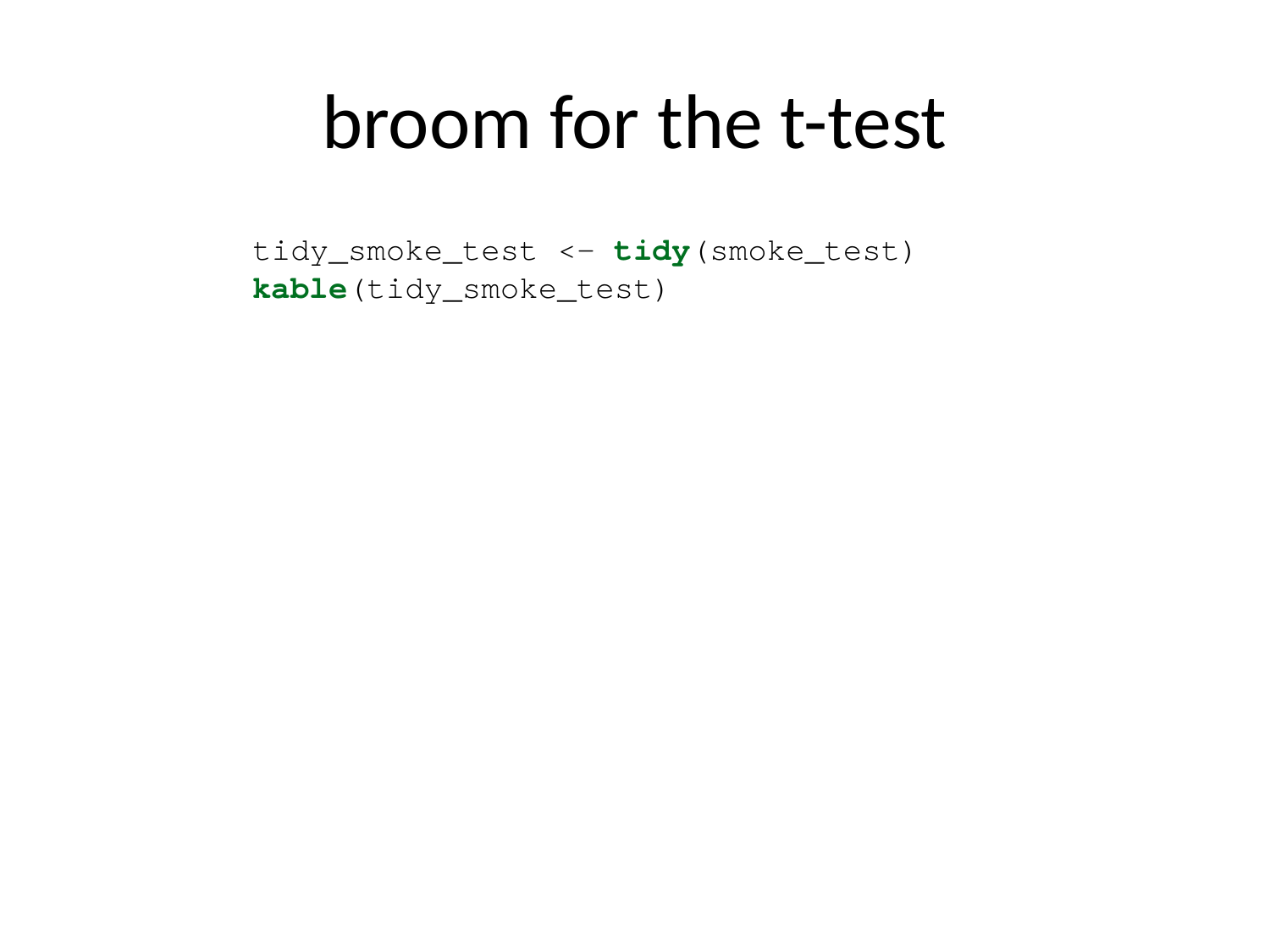

# broom for the t-test
tidy_smoke_test <- tidy(smoke_test)
kable(tidy_smoke_test)